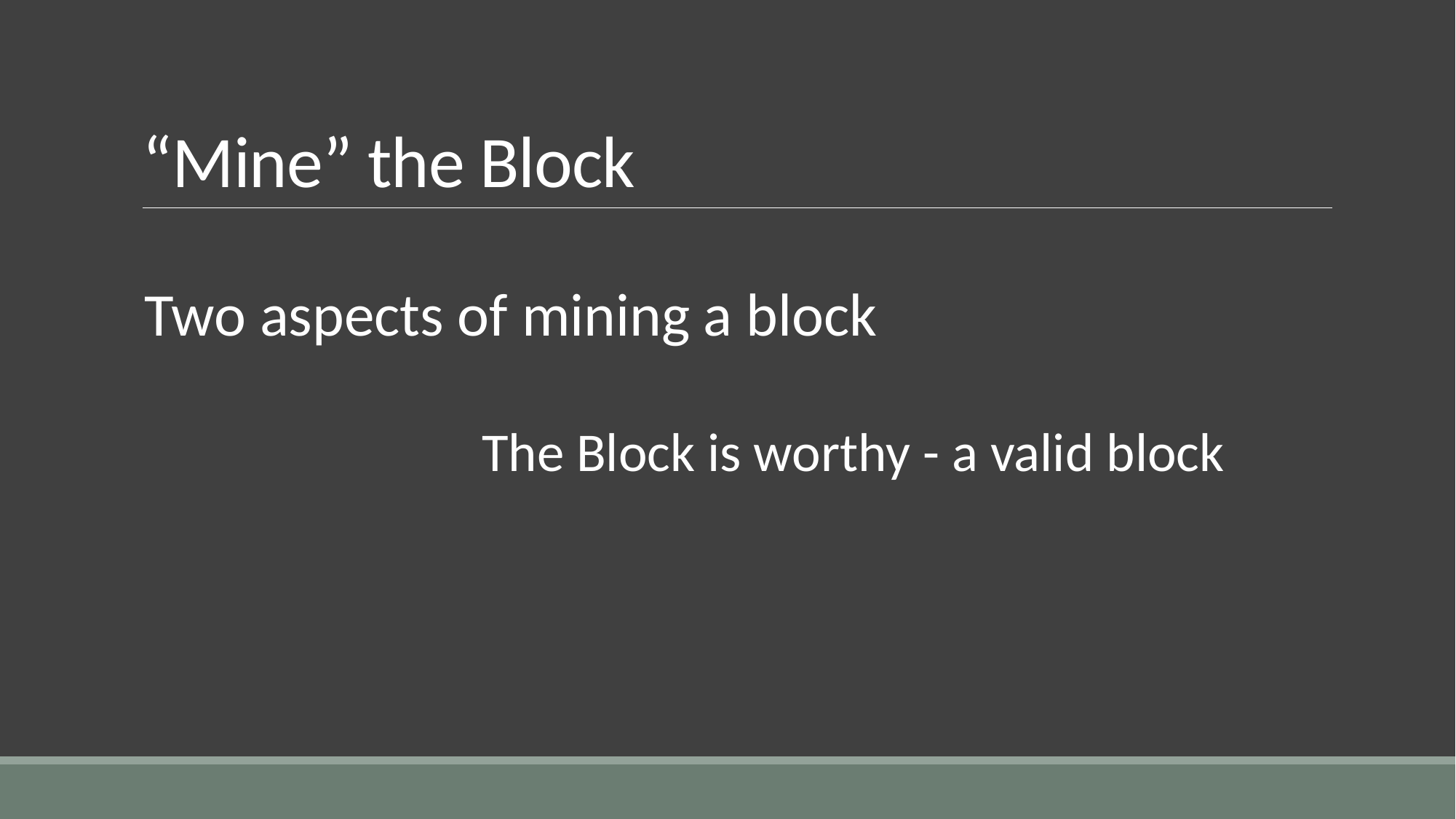

# “Mine” the Block

Two aspects of mining a block

			 The Block is worthy - a valid block